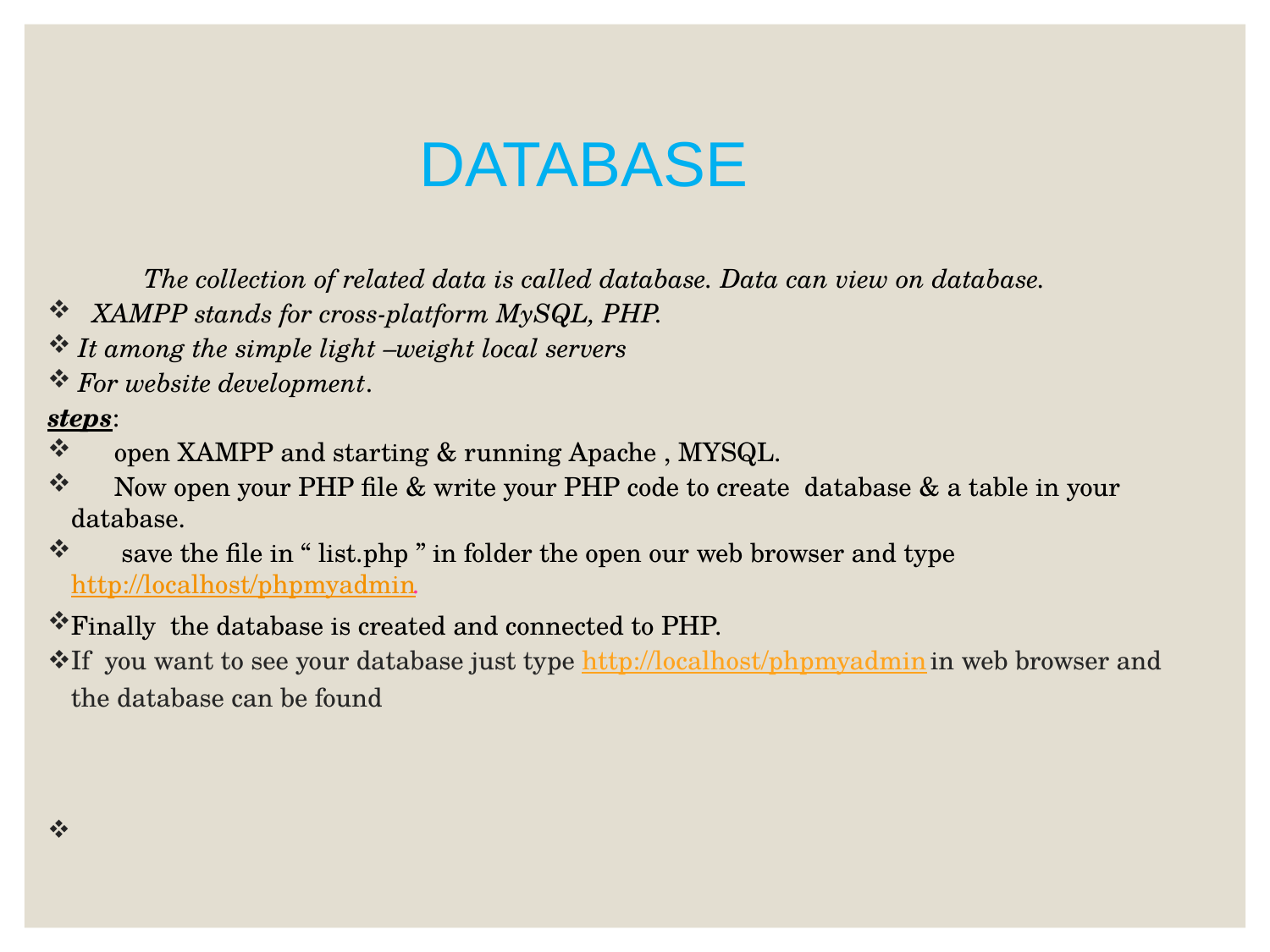

# DATABASE
                                   The collection of related data is called database. Data can view on database.
   XAMPP stands for cross-platform MySQL, PHP.
 It among the simple light –weight local servers
 For website development.
steps:
      open XAMPP and starting & running Apache , MYSQL.
      Now open your PHP file & write your PHP code to create  database & a table in your database.
       save the file in “ list.php ” in folder the open our web browser and type http://localhost/phpmyadmin.
Finally  the database is created and connected to PHP.
If  you want to see your database just type http://localhost/phpmyadmin in web browser and the database can be found